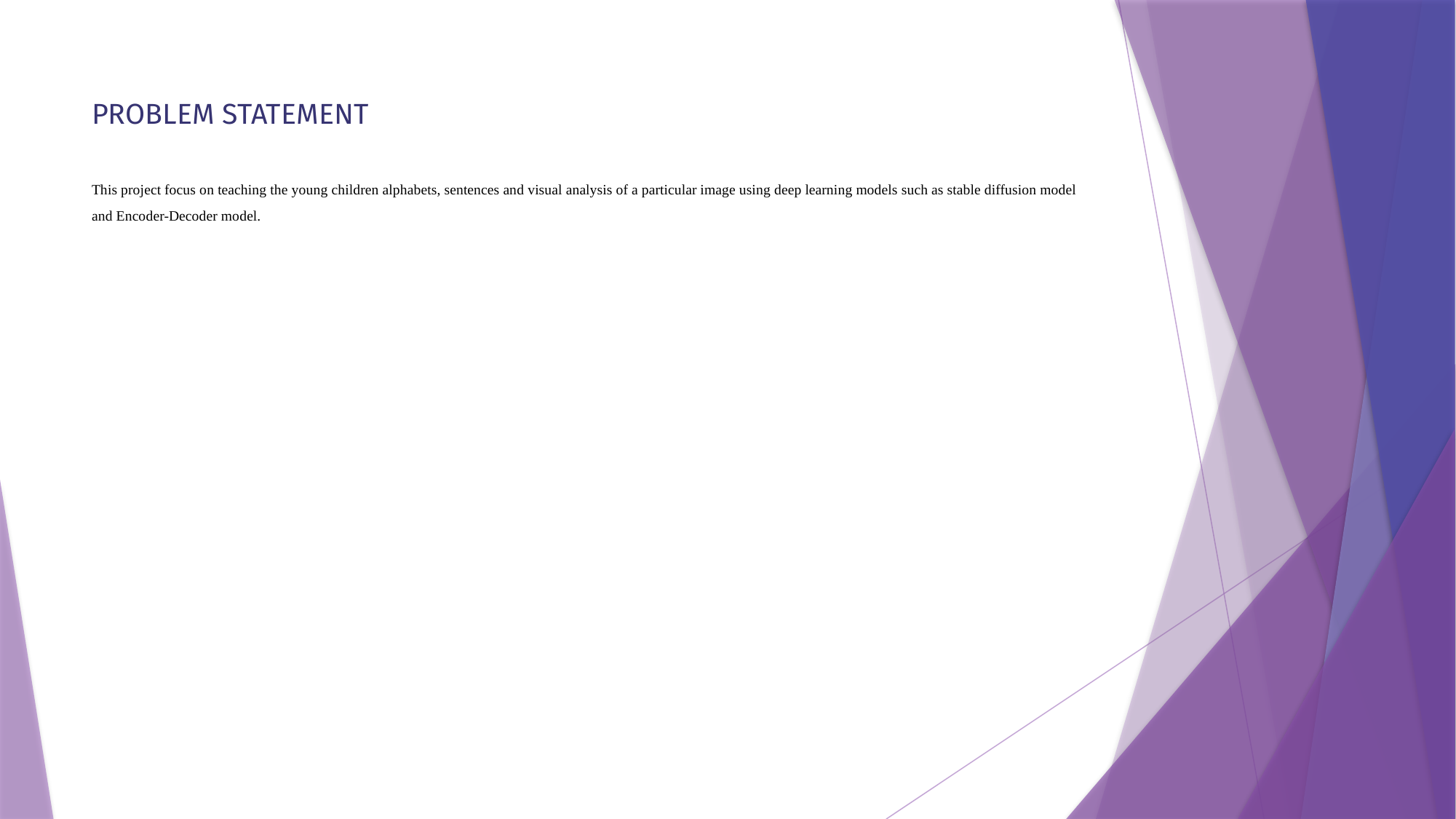

# PROBLEM STATEMENT This project focus on teaching the young children alphabets, sentences and visual analysis of a particular image using deep learning models such as stable diffusion model and Encoder-Decoder model.